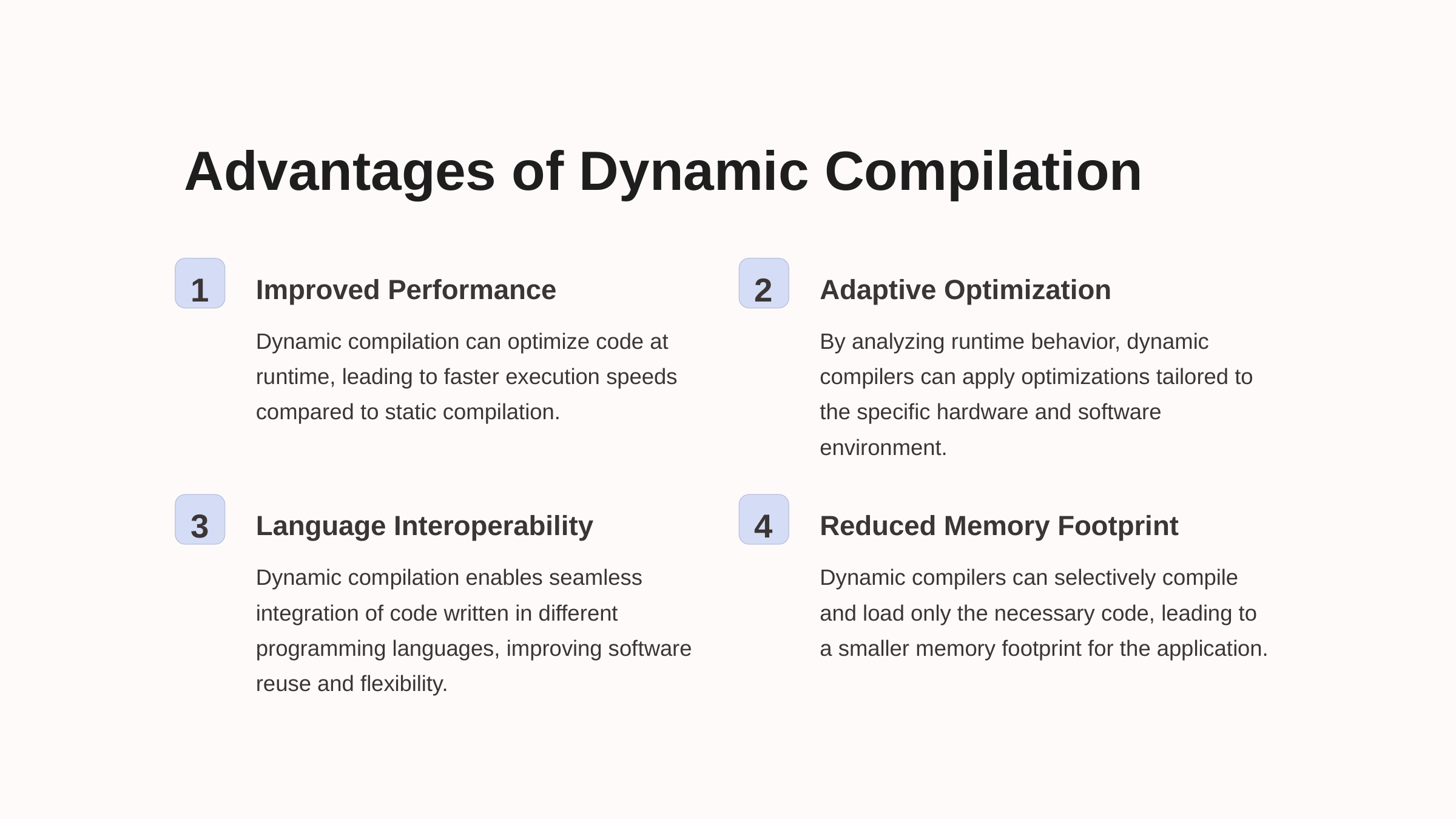

Advantages of Dynamic Compilation

1
2
Improved Performance
Adaptive Optimization
Dynamic compilation can optimize code at runtime, leading to faster execution speeds compared to static compilation.
By analyzing runtime behavior, dynamic compilers can apply optimizations tailored to the specific hardware and software environment.

3
4
Language Interoperability
Reduced Memory Footprint
Dynamic compilation enables seamless integration of code written in different programming languages, improving software reuse and flexibility.
Dynamic compilers can selectively compile and load only the necessary code, leading to a smaller memory footprint for the application.